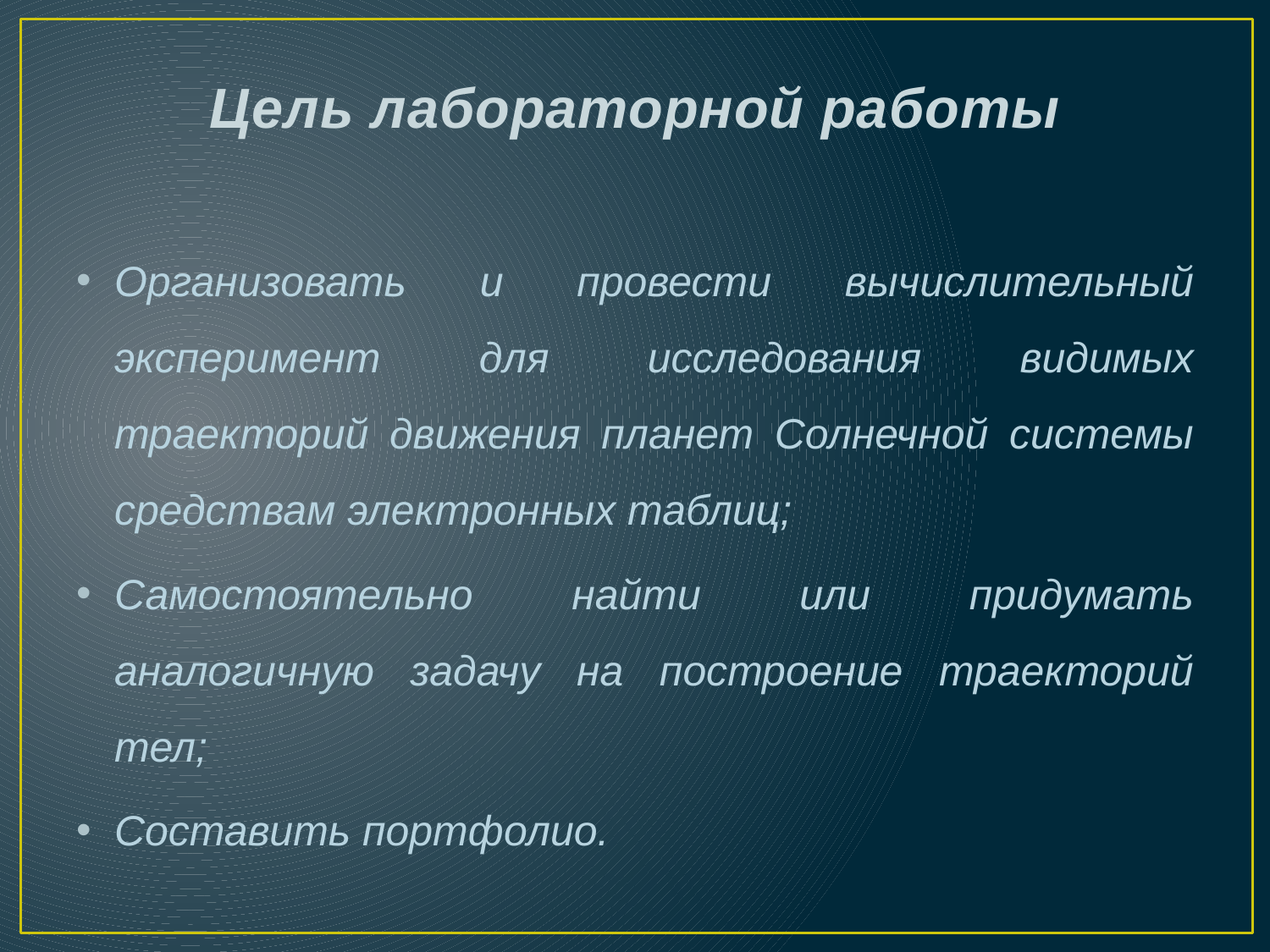

# Цель лабораторной работы
Организовать и провести вычислительный эксперимент для исследования видимых траекторий движения планет Солнечной системы средствам электронных таблиц;
Самостоятельно найти или придумать аналогичную задачу на построение траекторий тел;
Составить портфолио.